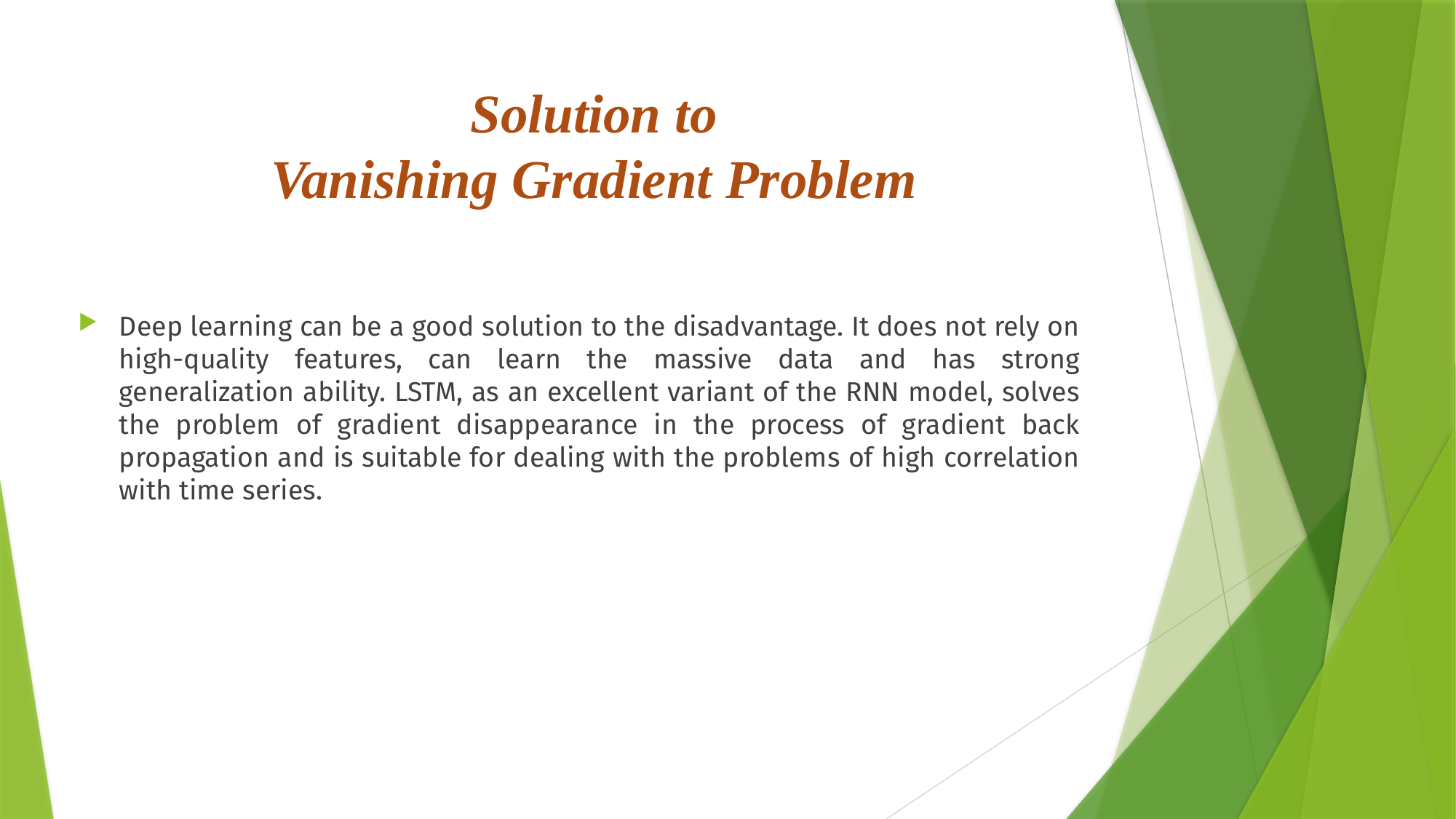

# Solution to Vanishing Gradient Problem
Deep learning can be a good solution to the disadvantage. It does not rely on high-quality features, can learn the massive data and has strong generalization ability. LSTM, as an excellent variant of the RNN model, solves the problem of gradient disappearance in the process of gradient back propagation and is suitable for dealing with the problems of high correlation with time series.